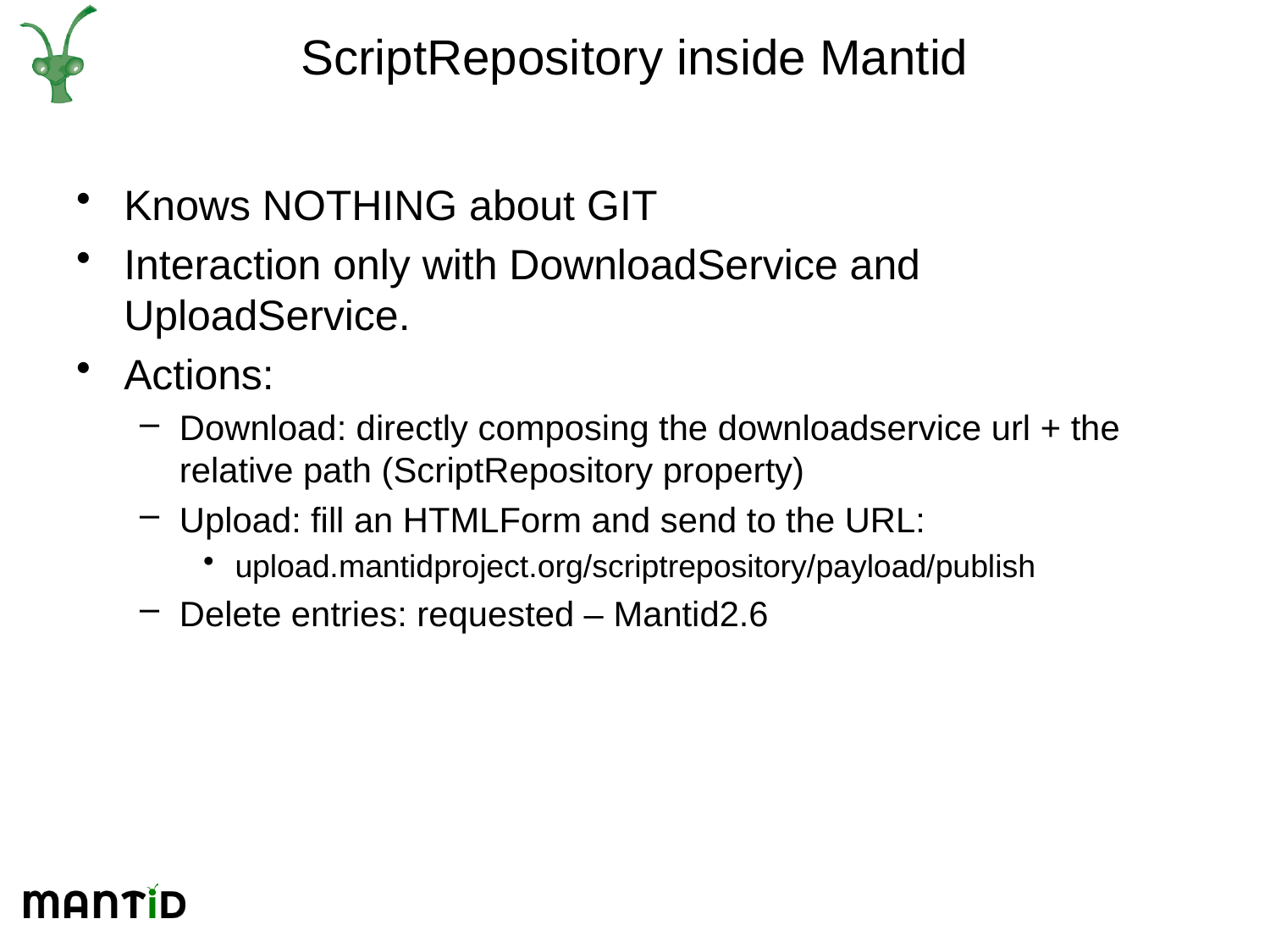

# ScriptRepository inside Mantid
Knows NOTHING about GIT
Interaction only with DownloadService and UploadService.
Actions:
Download: directly composing the downloadservice url + the relative path (ScriptRepository property)
Upload: fill an HTMLForm and send to the URL:
upload.mantidproject.org/scriptrepository/payload/publish
Delete entries: requested – Mantid2.6